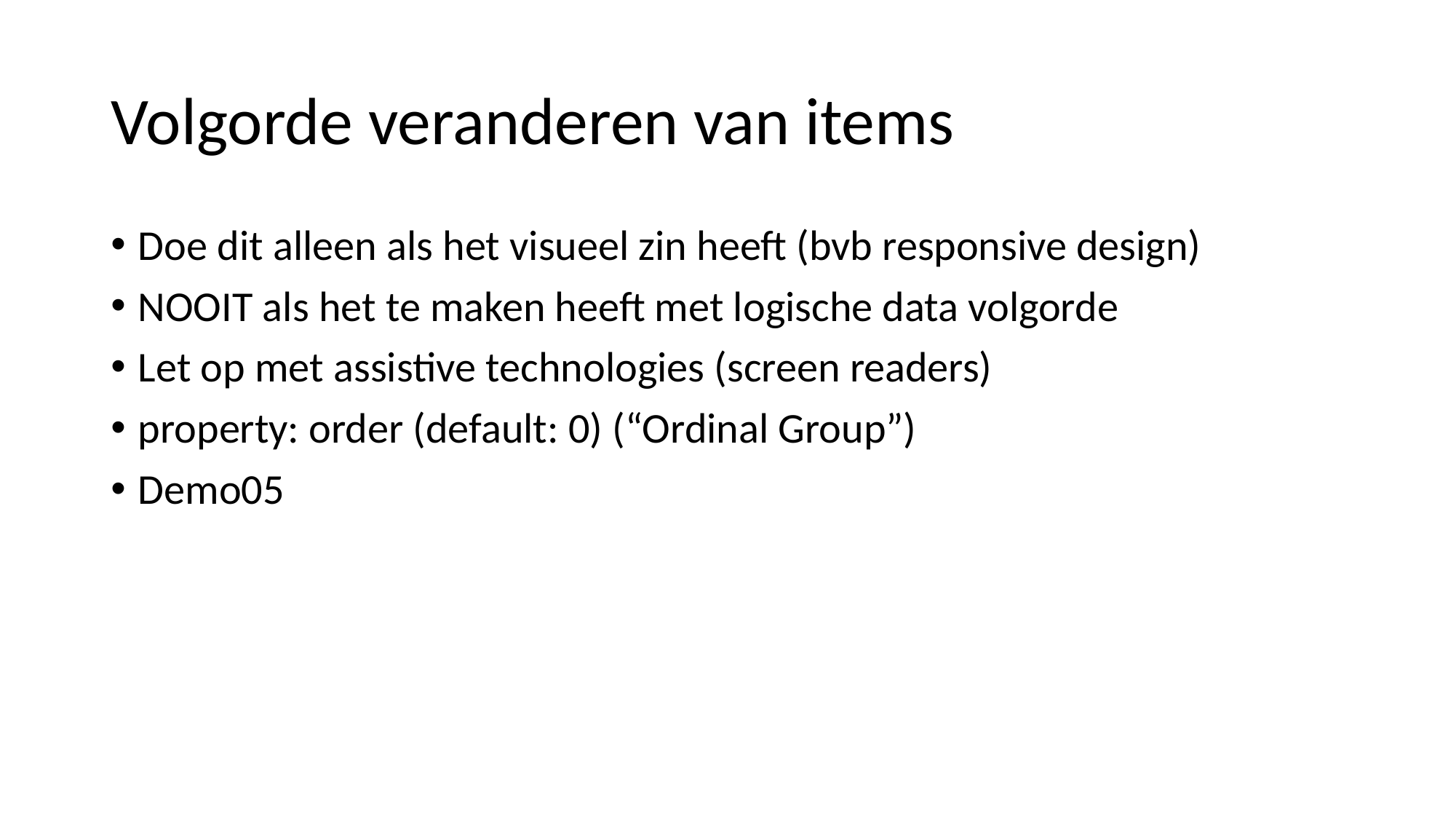

# Volgorde veranderen van items
Doe dit alleen als het visueel zin heeft (bvb responsive design)
NOOIT als het te maken heeft met logische data volgorde
Let op met assistive technologies (screen readers)
property: order (default: 0) (“Ordinal Group”)
Demo05